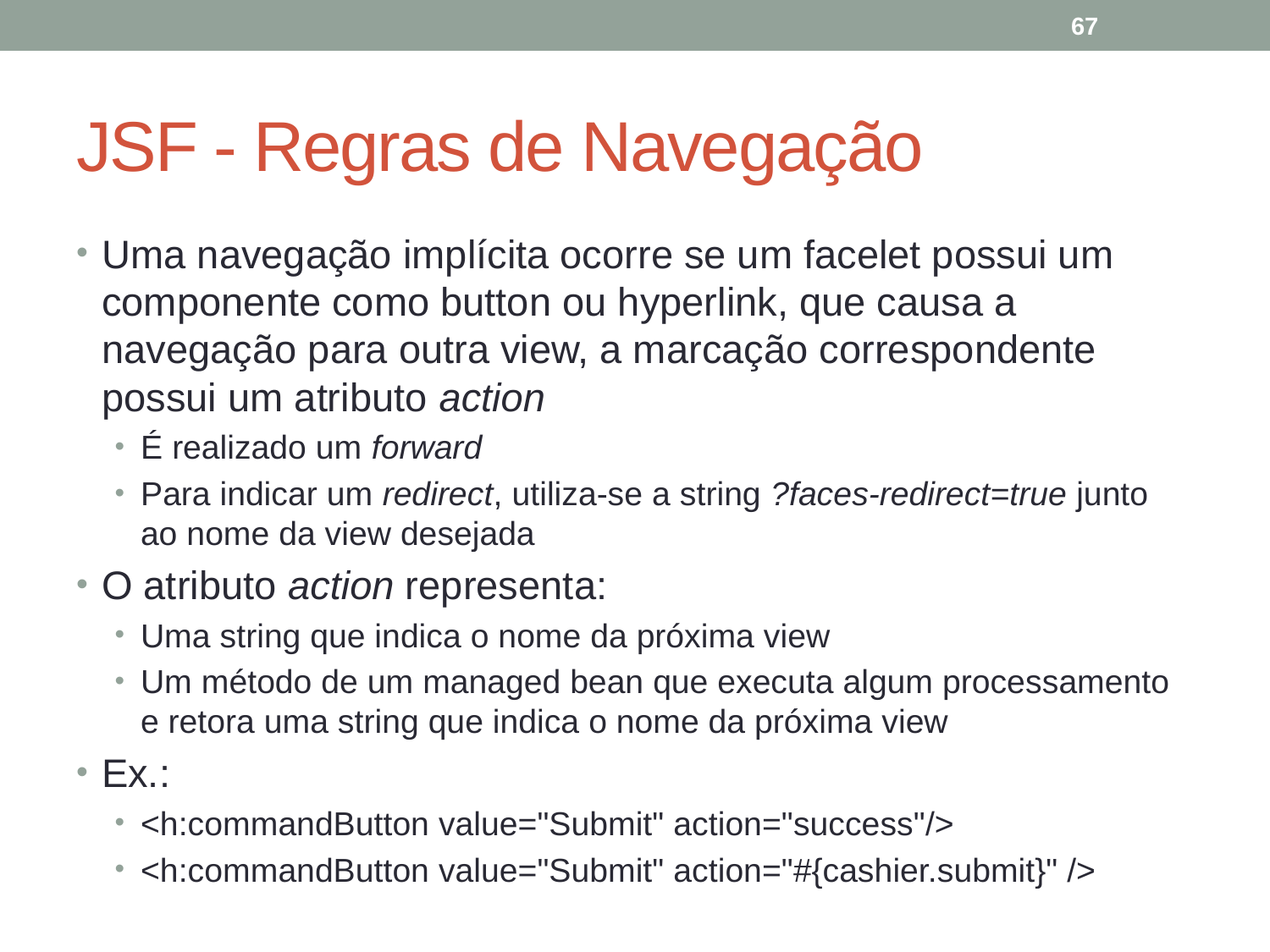

67
# JSF - Regras de Navegação
Uma navegação implícita ocorre se um facelet possui um componente como button ou hyperlink, que causa a navegação para outra view, a marcação correspondente possui um atributo action
É realizado um forward
Para indicar um redirect, utiliza-se a string ?faces-redirect=true junto ao nome da view desejada
O atributo action representa:
Uma string que indica o nome da próxima view
Um método de um managed bean que executa algum processamento e retora uma string que indica o nome da próxima view
Ex.:
<h:commandButton value="Submit" action="success"/>
<h:commandButton value="Submit" action="#{cashier.submit}" />